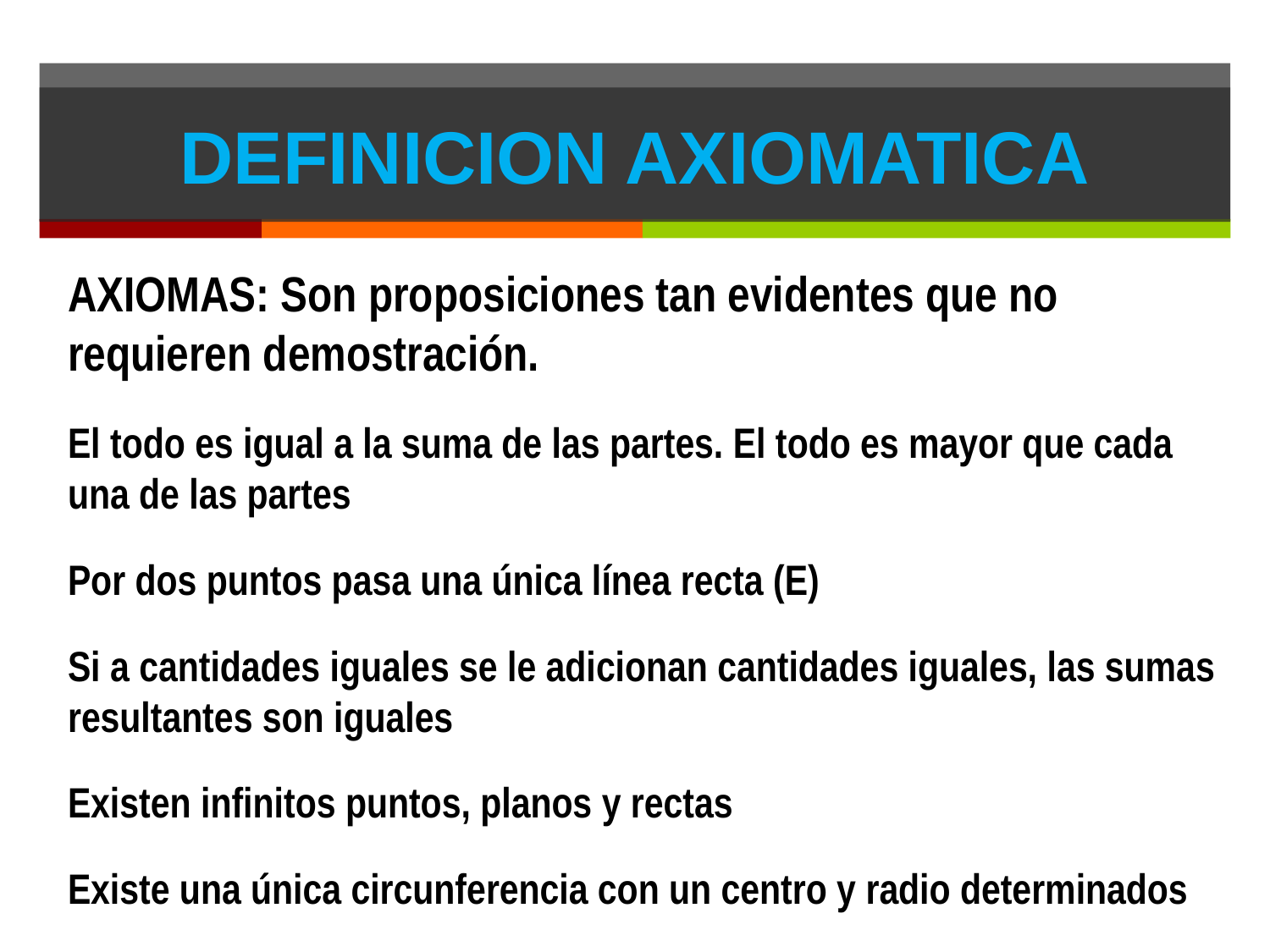

# DEFINICION AXIOMATICA
AXIOMAS: Son proposiciones tan evidentes que no requieren demostración.
El todo es igual a la suma de las partes. El todo es mayor que cada una de las partes
Por dos puntos pasa una única línea recta (E)
Si a cantidades iguales se le adicionan cantidades iguales, las sumas resultantes son iguales
Existen infinitos puntos, planos y rectas
Existe una única circunferencia con un centro y radio determinados